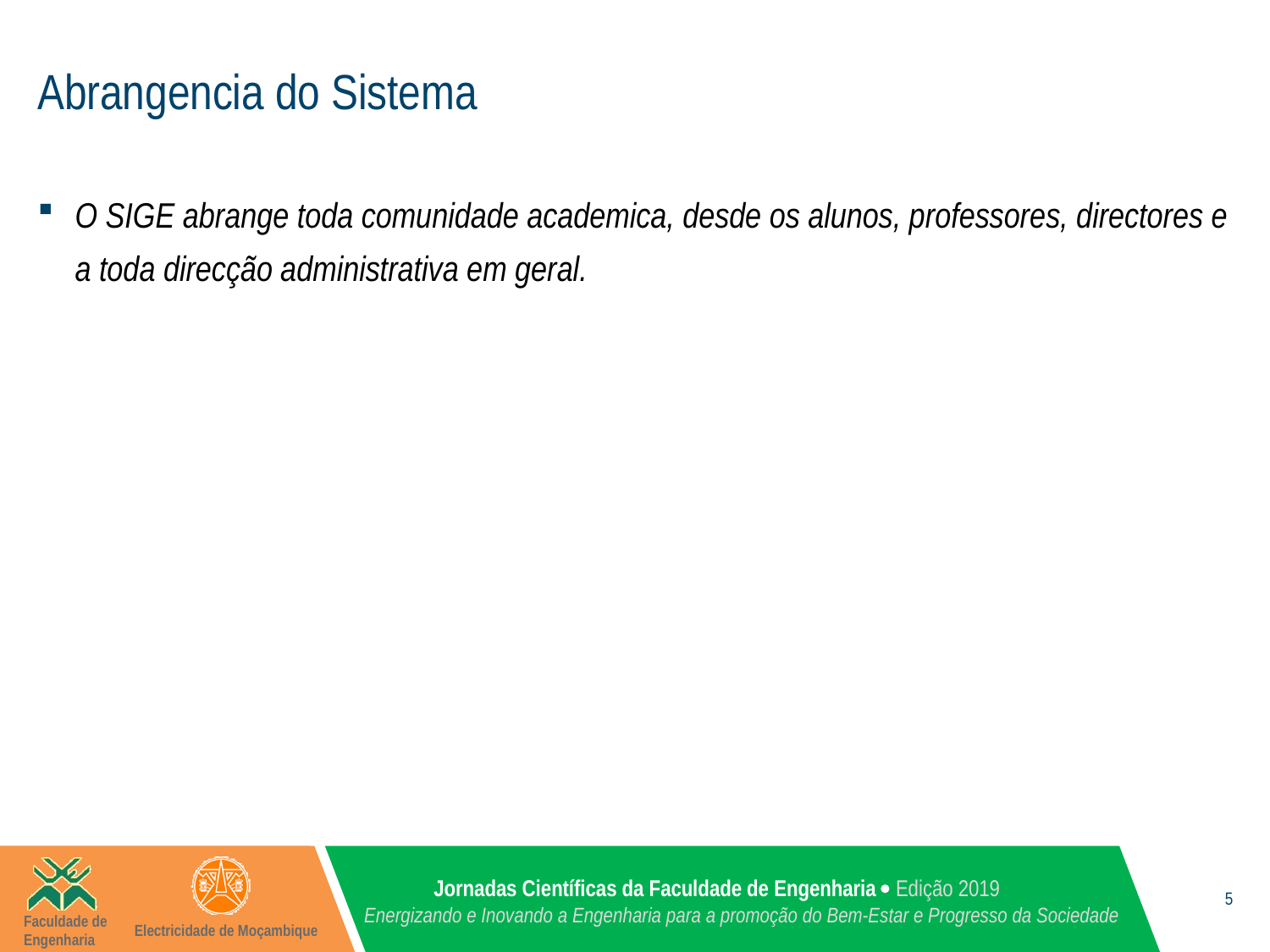

# Abrangencia do Sistema
O SIGE abrange toda comunidade academica, desde os alunos, professores, directores e a toda direcção administrativa em geral.
5